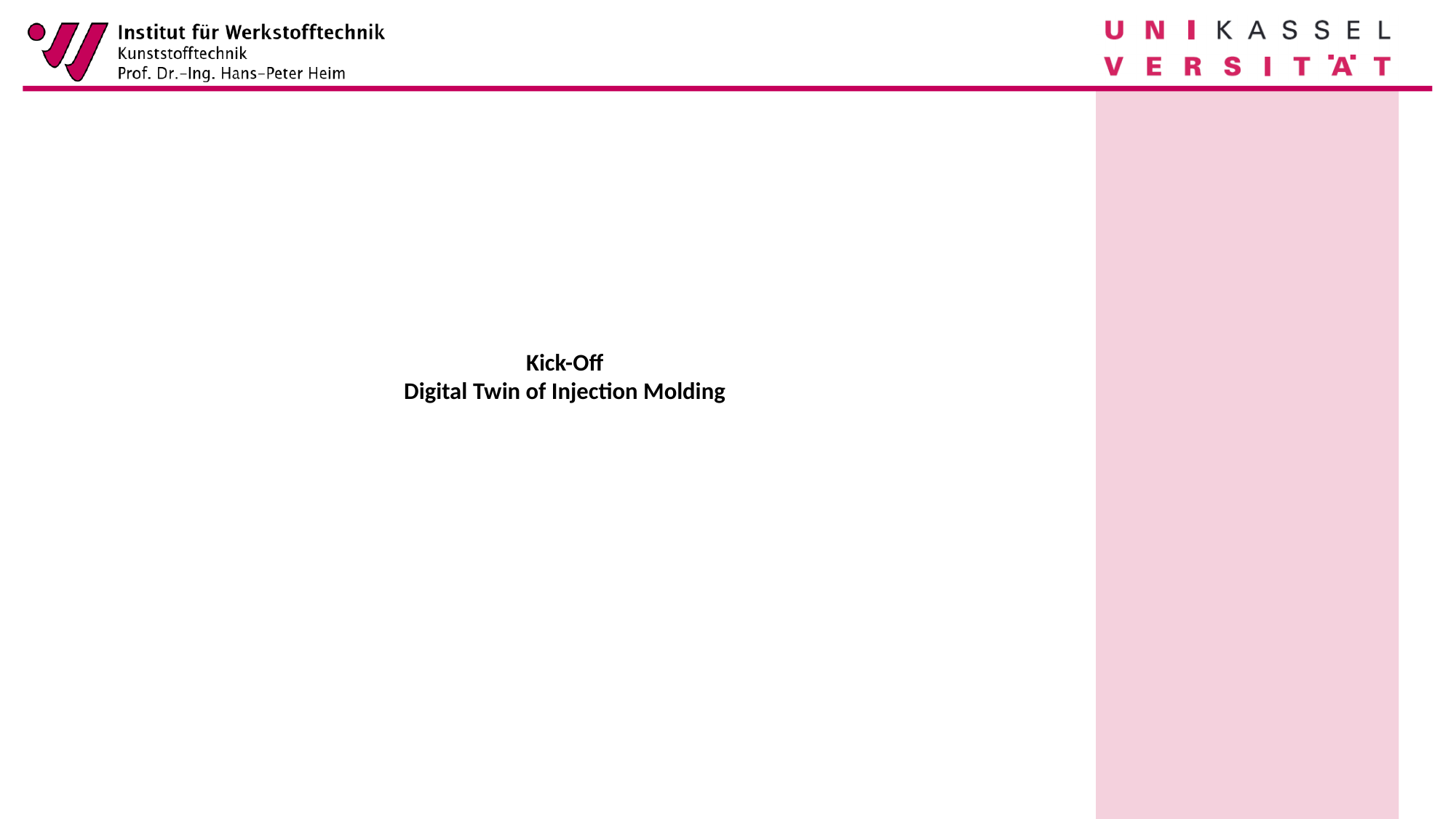

# Kick-Off Digital Twin of Injection Molding